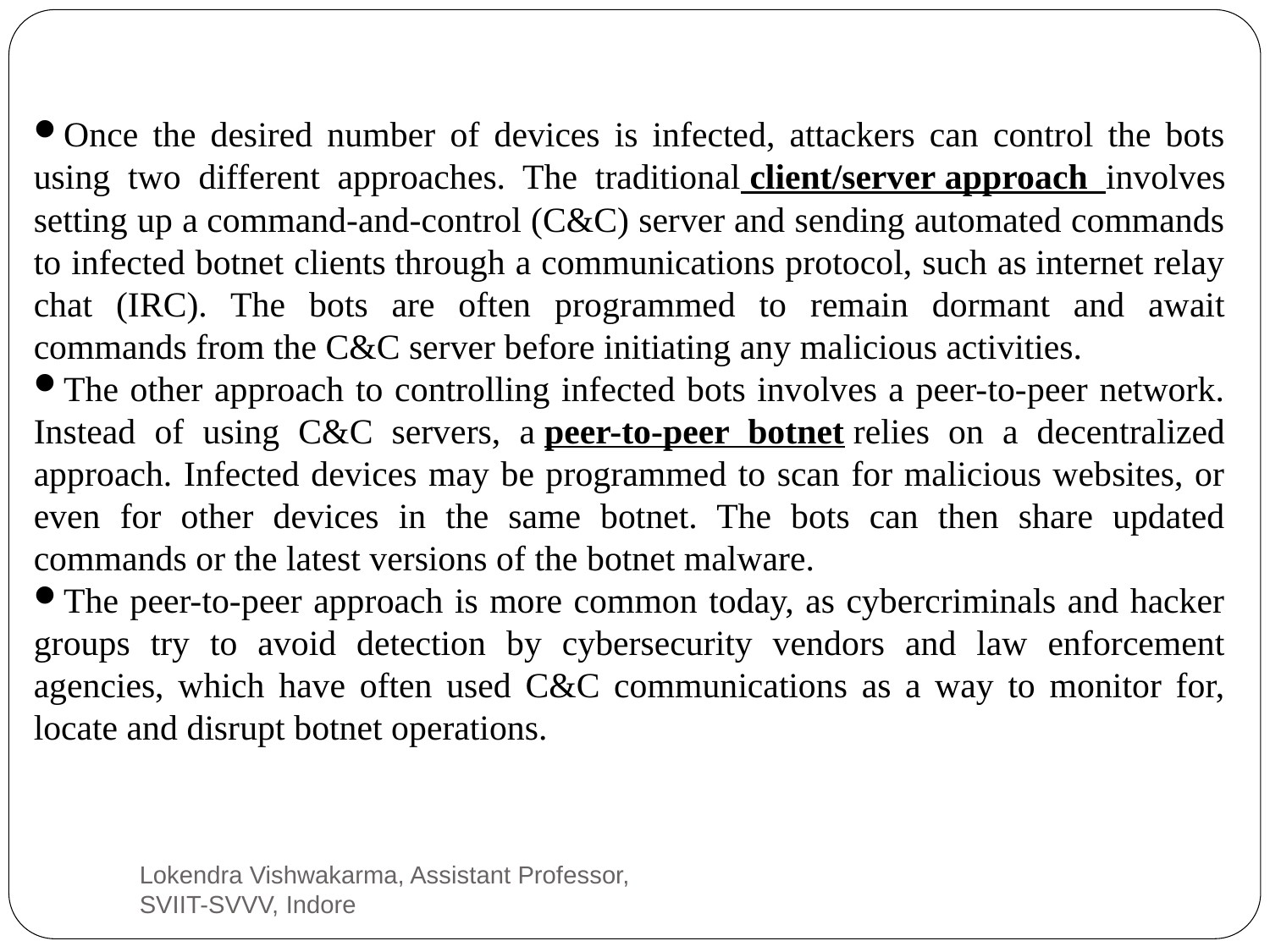

Once the desired number of devices is infected, attackers can control the bots using two different approaches. The traditional client/server approach involves setting up a command-and-control (C&C) server and sending automated commands to infected botnet clients through a communications protocol, such as internet relay chat (IRC). The bots are often programmed to remain dormant and await commands from the C&C server before initiating any malicious activities.
The other approach to controlling infected bots involves a peer-to-peer network. Instead of using C&C servers, a peer-to-peer botnet relies on a decentralized approach. Infected devices may be programmed to scan for malicious websites, or even for other devices in the same botnet. The bots can then share updated commands or the latest versions of the botnet malware.
The peer-to-peer approach is more common today, as cybercriminals and hacker groups try to avoid detection by cybersecurity vendors and law enforcement agencies, which have often used C&C communications as a way to monitor for, locate and disrupt botnet operations.

Lokendra Vishwakarma, Assistant Professor, SVIIT-SVVV, Indore
7